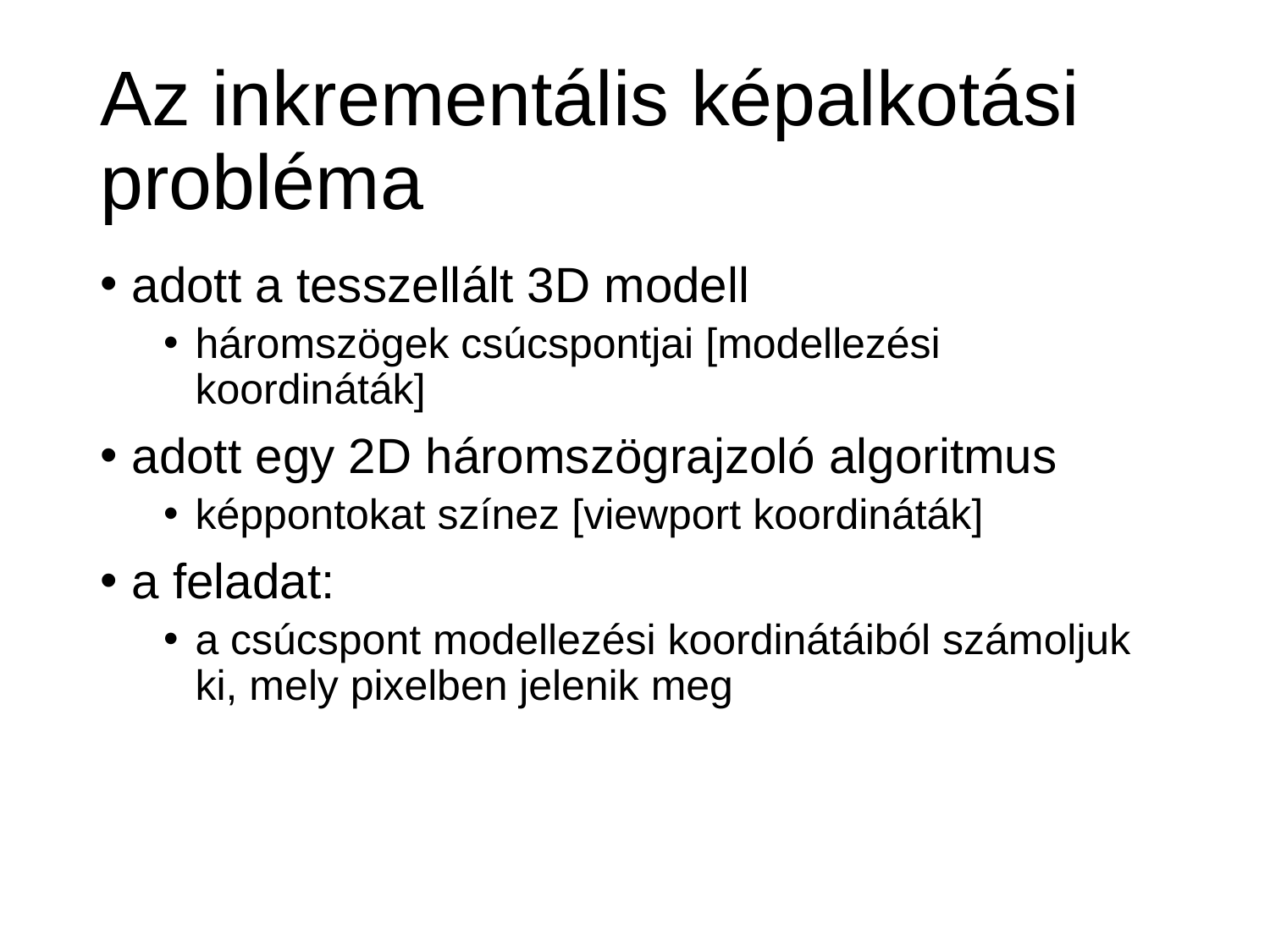

# Az inkrementális képalkotási probléma
adott a tesszellált 3D modell
háromszögek csúcspontjai [modellezési koordináták]
adott egy 2D háromszögrajzoló algoritmus
képpontokat színez [viewport koordináták]
a feladat:
a csúcspont modellezési koordinátáiból számoljuk ki, mely pixelben jelenik meg